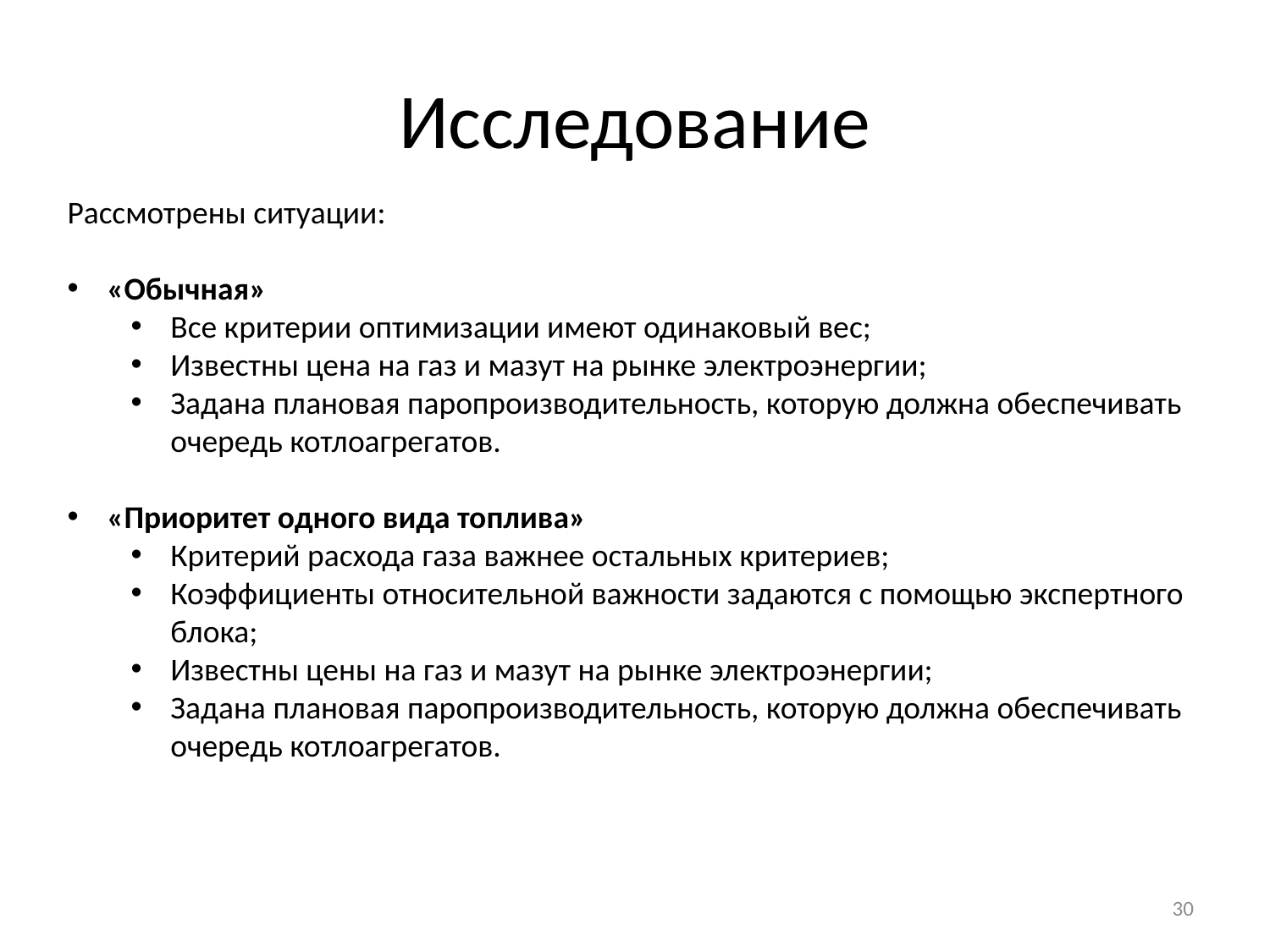

# Исследование
Рассмотрены ситуации:

«Обычная»
Все критерии оптимизации имеют одинаковый вес;
Известны цена на газ и мазут на рынке электроэнергии;
Задана плановая паропроизводительность, которую должна обеспечивать очередь котлоагрегатов.

«Приоритет одного вида топлива»
Критерий расхода газа важнее остальных критериев;
Коэффициенты относительной важности задаются с помощью экспертного блока;
Известны цены на газ и мазут на рынке электроэнергии;
Задана плановая паропроизводительность, которую должна обеспечивать очередь котлоагрегатов.
30